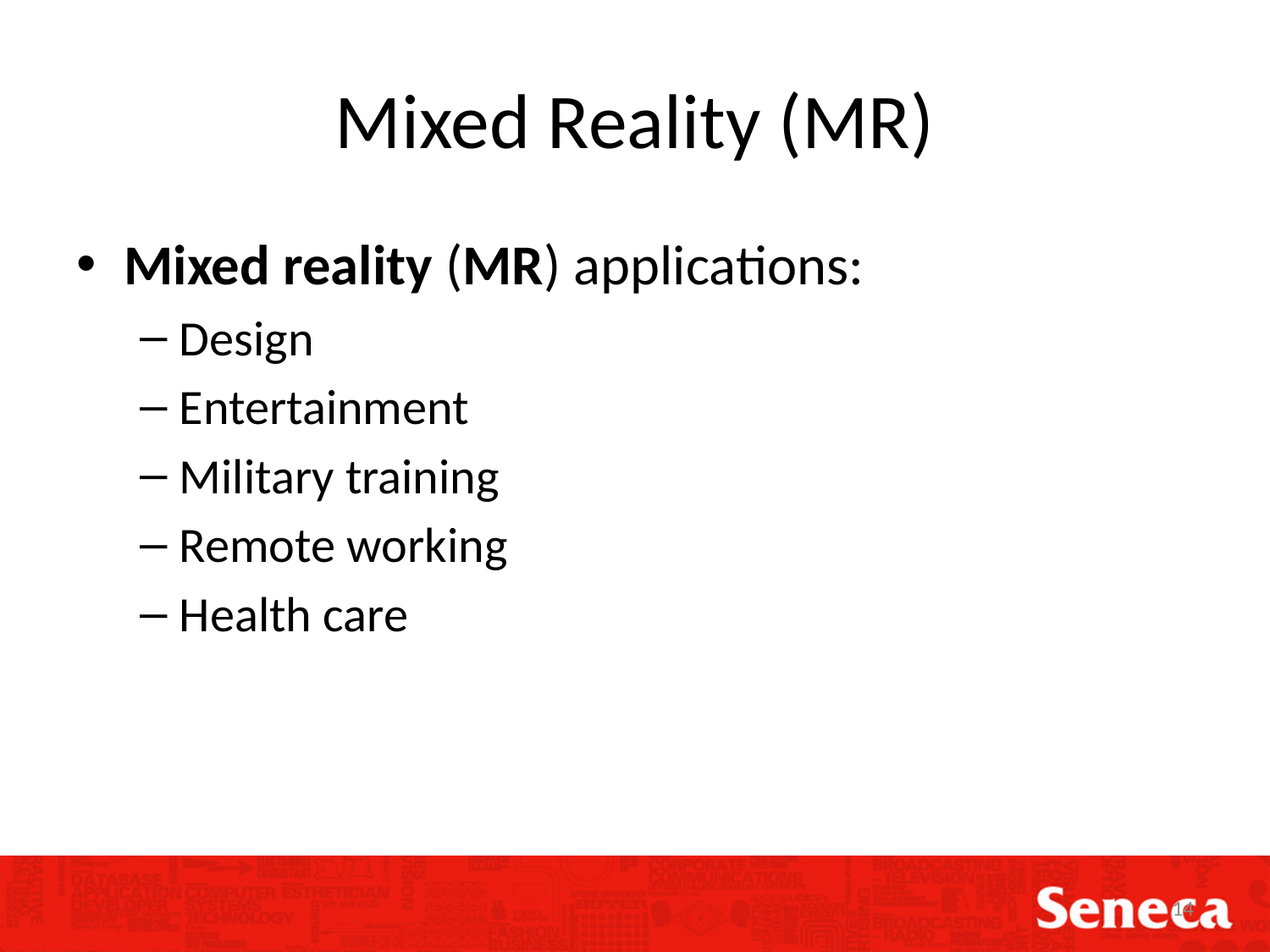

# Mixed Reality (MR)
Mixed reality (MR) applications:
Design
Entertainment
Military training
Remote working
Health care

14